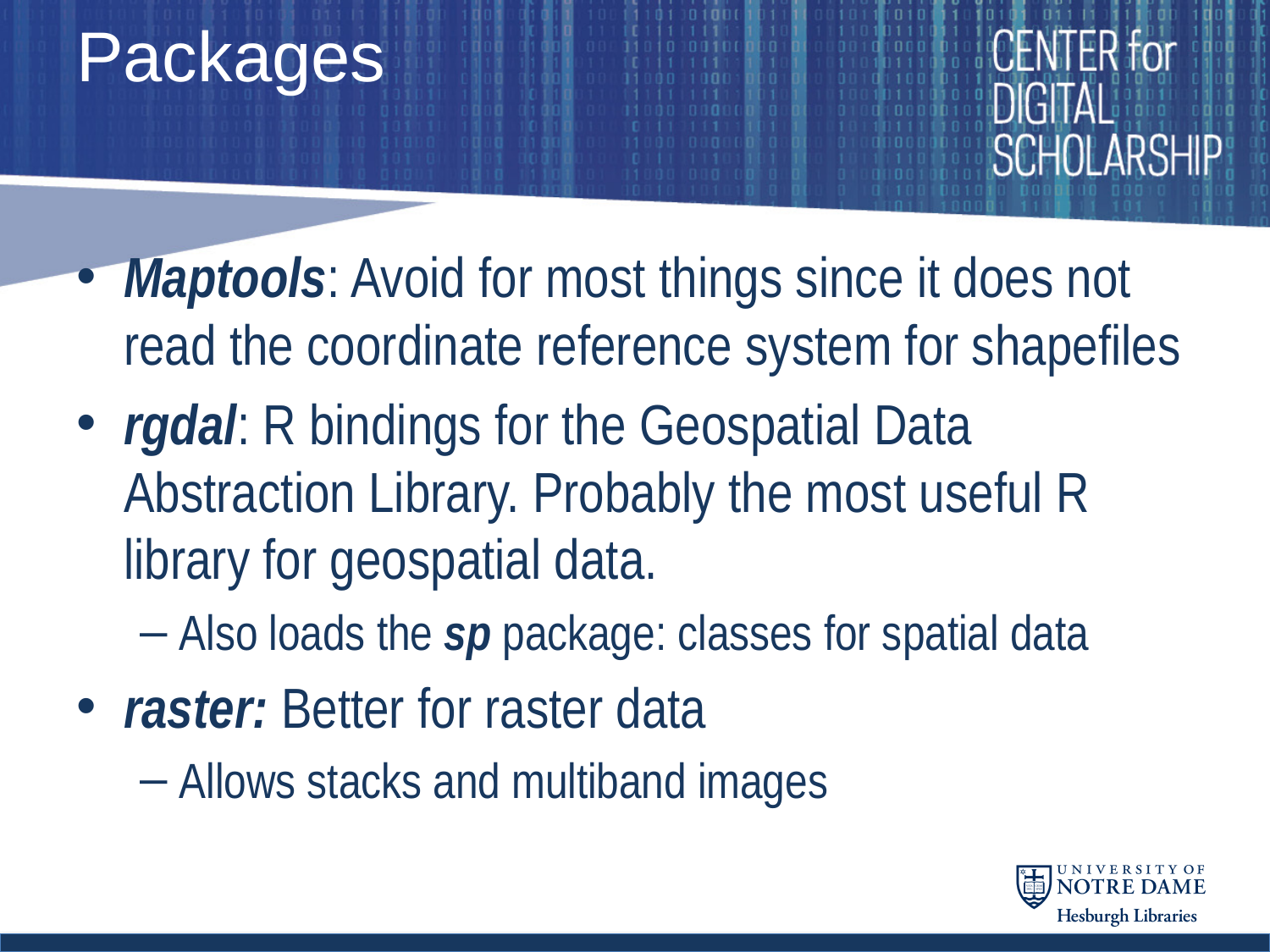

# Packages
Maptools: Avoid for most things since it does not read the coordinate reference system for shapefiles
rgdal: R bindings for the Geospatial Data Abstraction Library. Probably the most useful R library for geospatial data.
Also loads the sp package: classes for spatial data
raster: Better for raster data
Allows stacks and multiband images